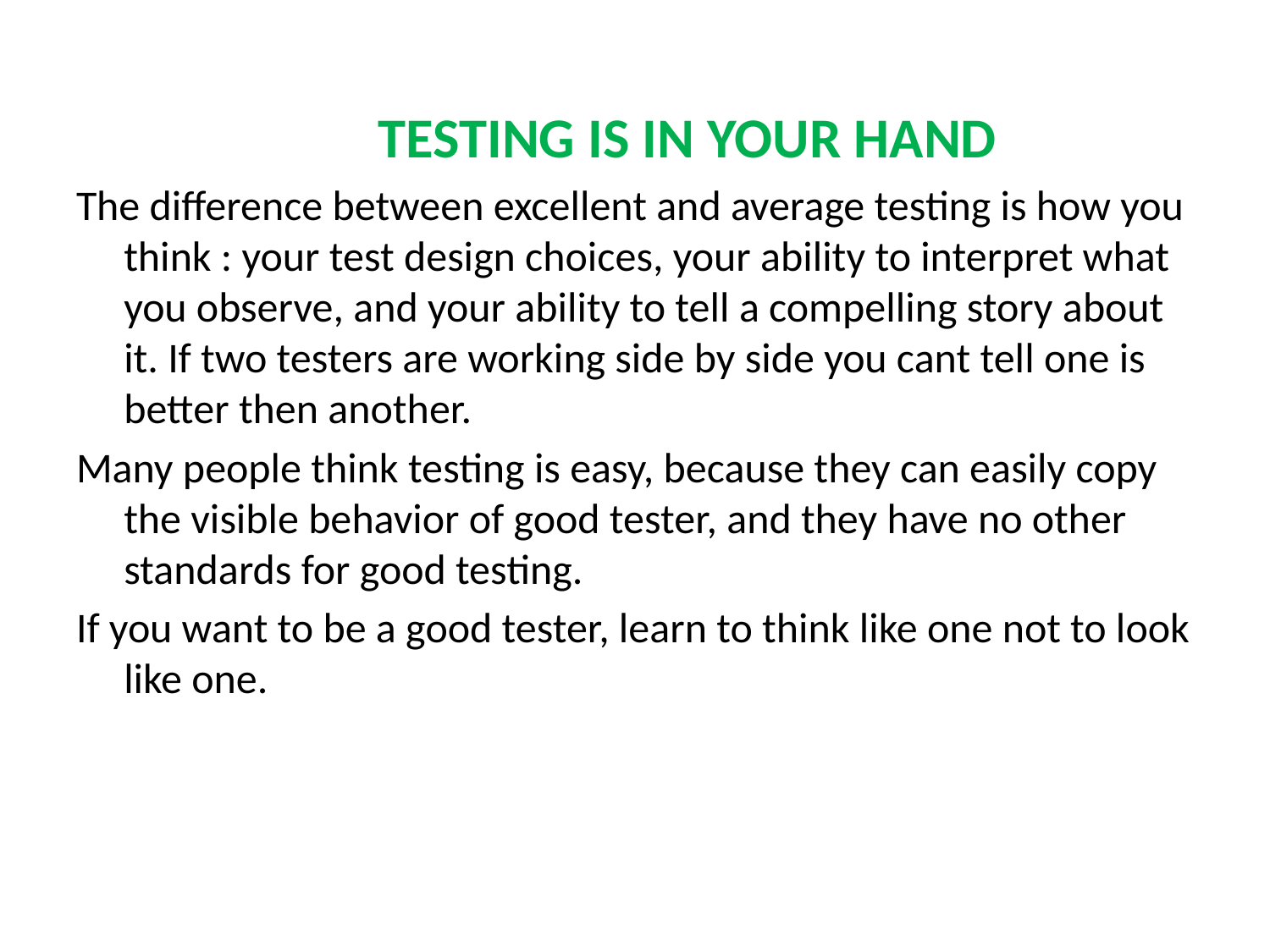

#
			TESTING IS IN YOUR HAND
The difference between excellent and average testing is how you think : your test design choices, your ability to interpret what you observe, and your ability to tell a compelling story about it. If two testers are working side by side you cant tell one is better then another.
Many people think testing is easy, because they can easily copy the visible behavior of good tester, and they have no other standards for good testing.
If you want to be a good tester, learn to think like one not to look like one.